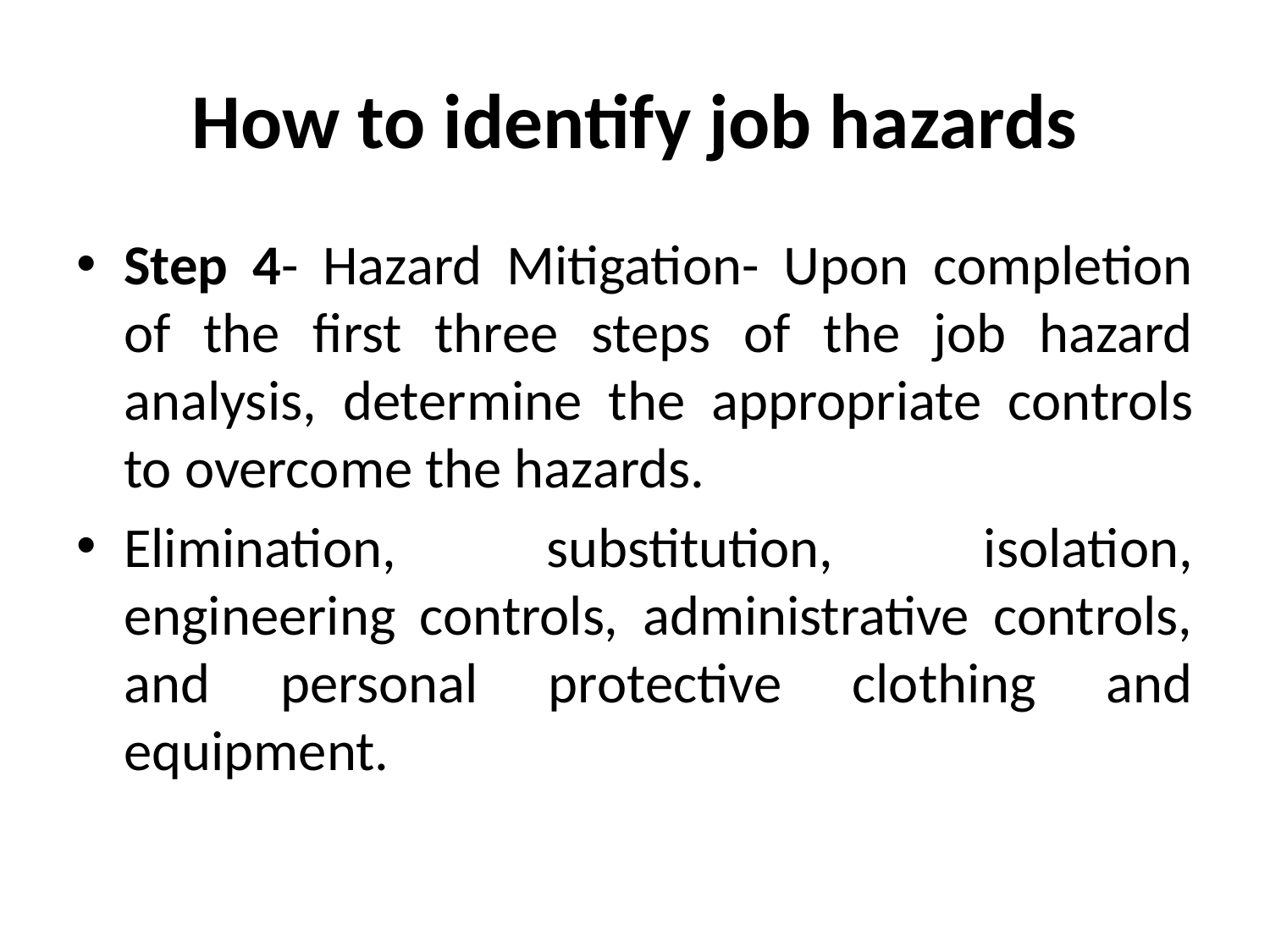

# How to identify job hazards
Step 4- Hazard Mitigation- Upon completion of the first three steps of the job hazard analysis, determine the appropriate controls to overcome the hazards.
Elimination, substitution, isolation, engineering controls, administrative controls, and personal protective clothing and equipment.